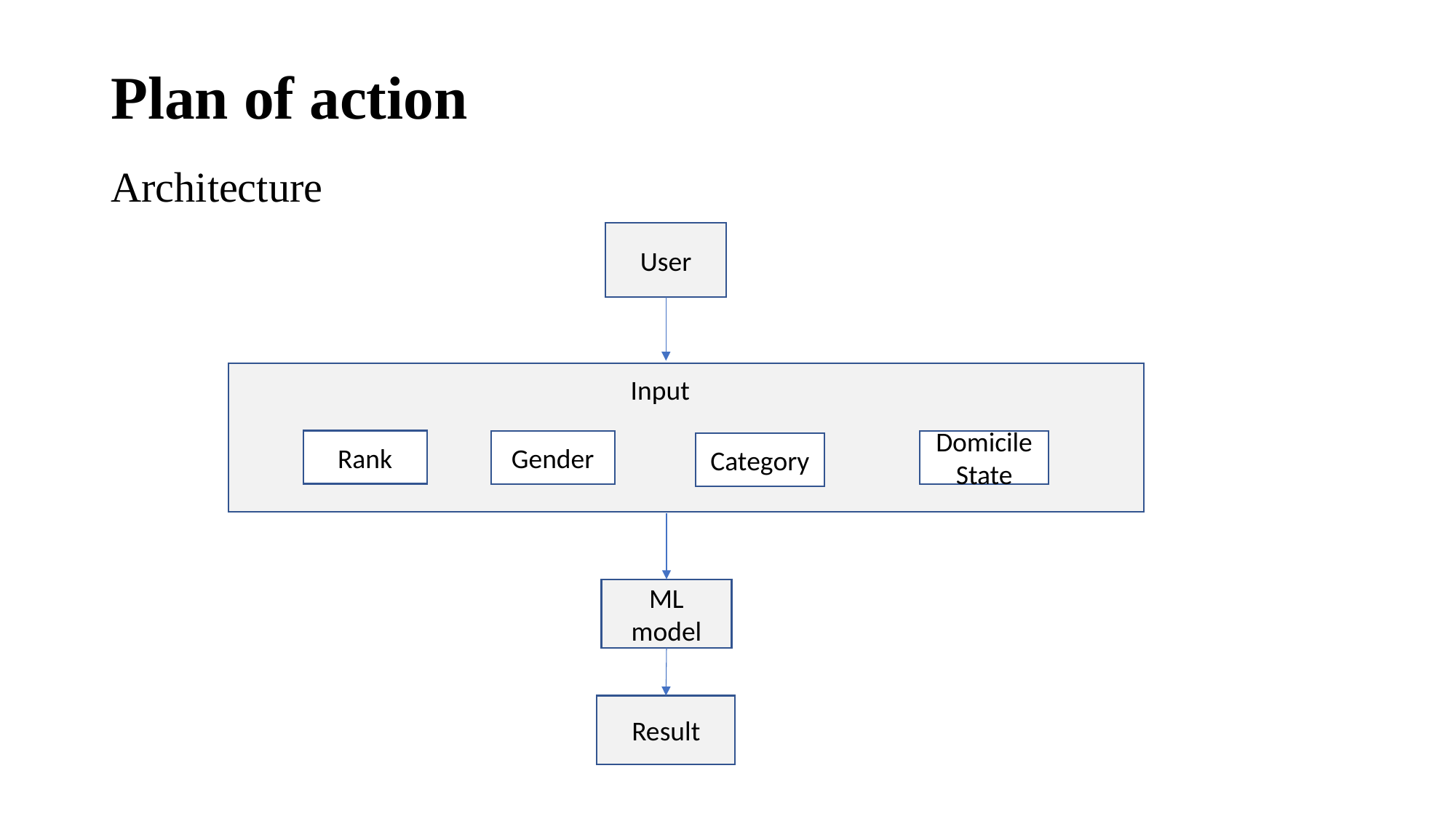

# Plan of action
Architecture

User

Input
Rank
Domicile State
Gender
Category

ML model
Result